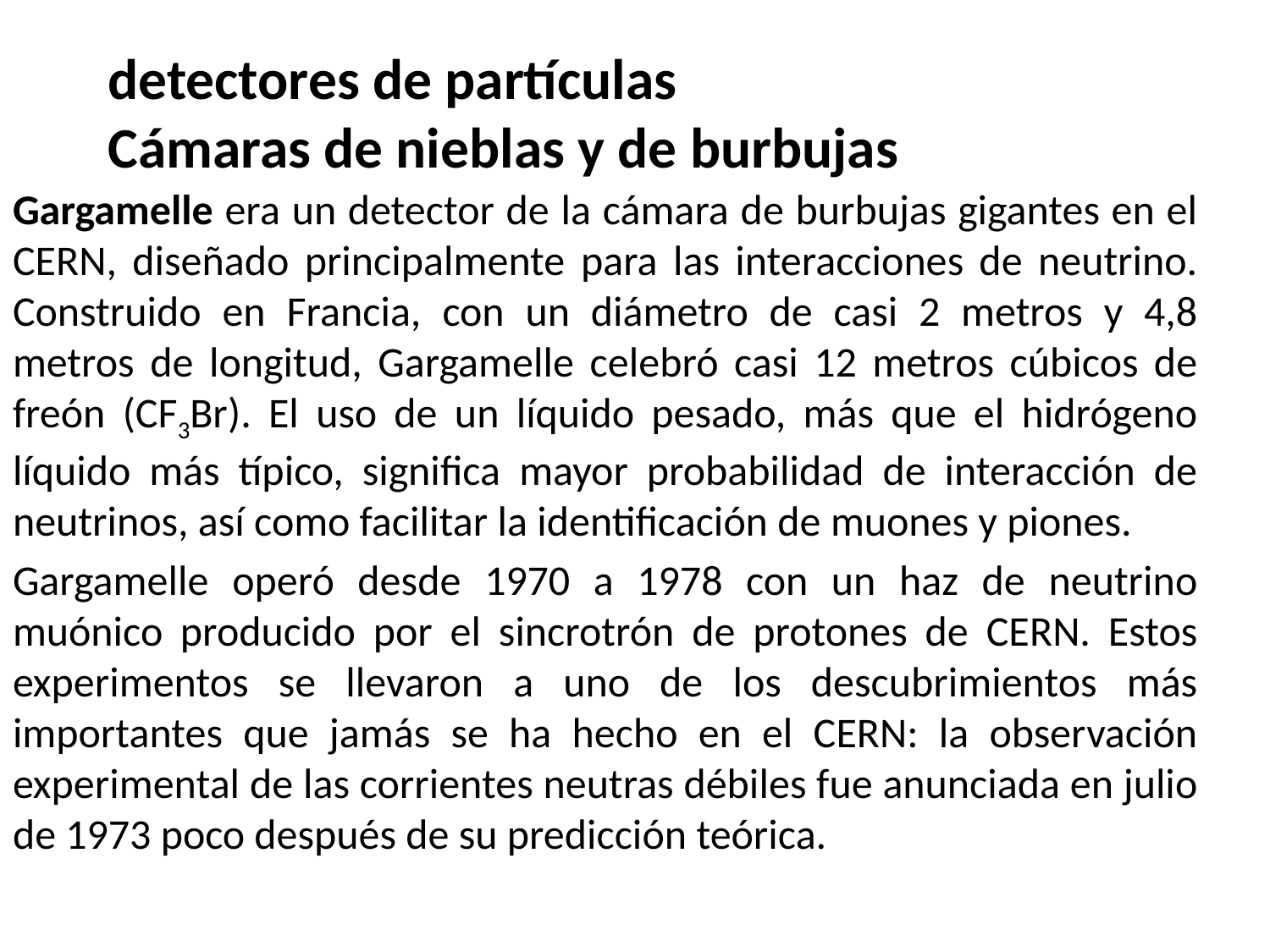

# detectores de partículas Cámaras de nieblas y de burbujas
Gargamelle era un detector de la cámara de burbujas gigantes en el CERN, diseñado principalmente para las interacciones de neutrino. Construido en Francia, con un diámetro de casi 2 metros y 4,8 metros de longitud, Gargamelle celebró casi 12 metros cúbicos de freón (CF3Br). El uso de un líquido pesado, más que el hidrógeno líquido más típico, significa mayor probabilidad de interacción de neutrinos, así como facilitar la identificación de muones y piones.
Gargamelle operó desde 1970 a 1978 con un haz de neutrino muónico producido por el sincrotrón de protones de CERN. Estos experimentos se llevaron a uno de los descubrimientos más importantes que jamás se ha hecho en el CERN: la observación experimental de las corrientes neutras débiles fue anunciada en julio de 1973 poco después de su predicción teórica.